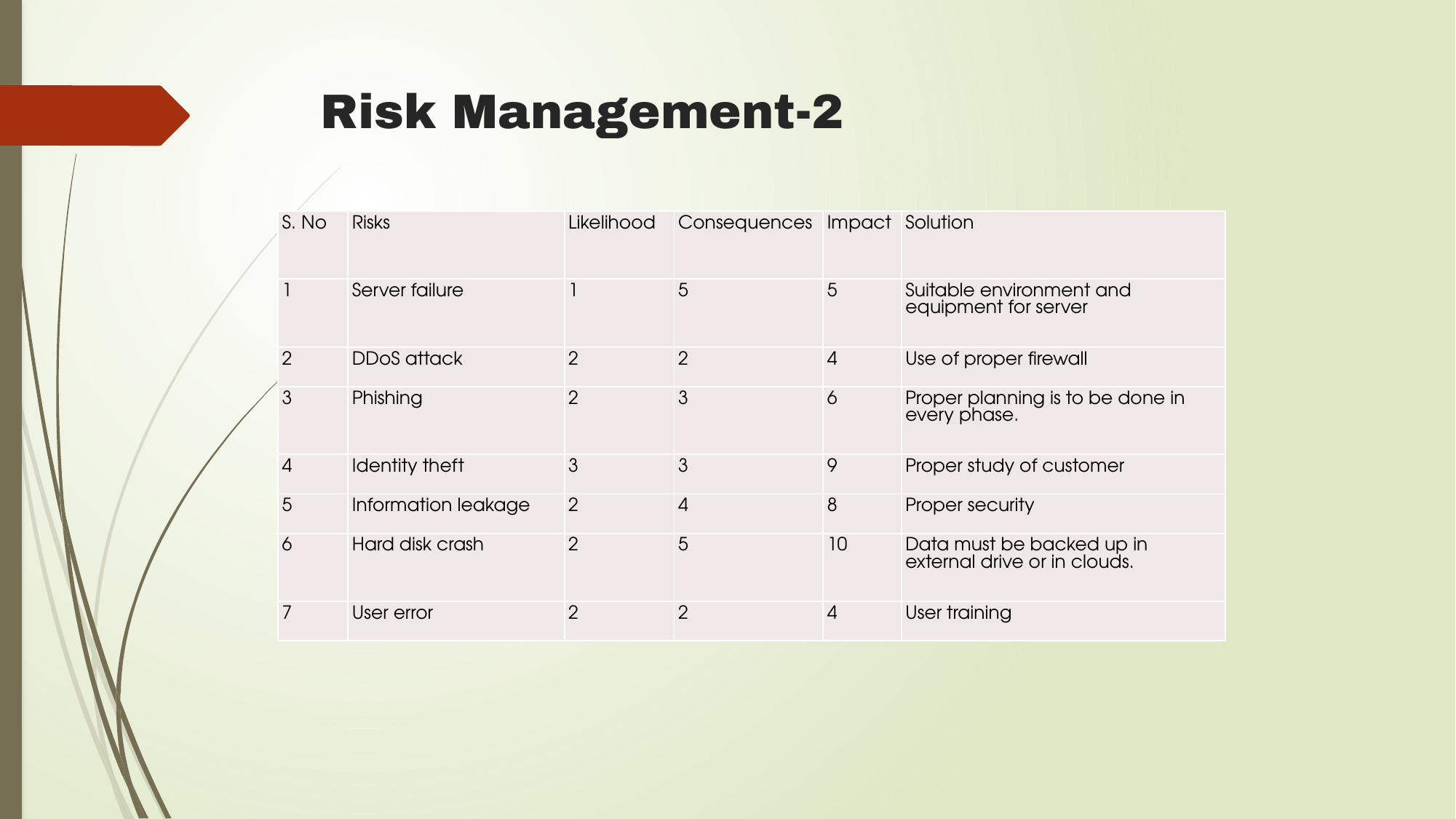

# Risk Management-2
| S. No | Risks | Likelihood | Consequences | Impact | Solution |
| --- | --- | --- | --- | --- | --- |
| 1 | Server failure | 1 | 5 | 5 | Suitable environment and equipment for server |
| 2 | DDoS attack | 2 | 2 | 4 | Use of proper firewall |
| 3 | Phishing | 2 | 3 | 6 | Proper planning is to be done in every phase. |
| 4 | Identity theft | 3 | 3 | 9 | Proper study of customer |
| 5 | Information leakage | 2 | 4 | 8 | Proper security |
| 6 | Hard disk crash | 2 | 5 | 10 | Data must be backed up in external drive or in clouds. |
| 7 | User error | 2 | 2 | 4 | User training |